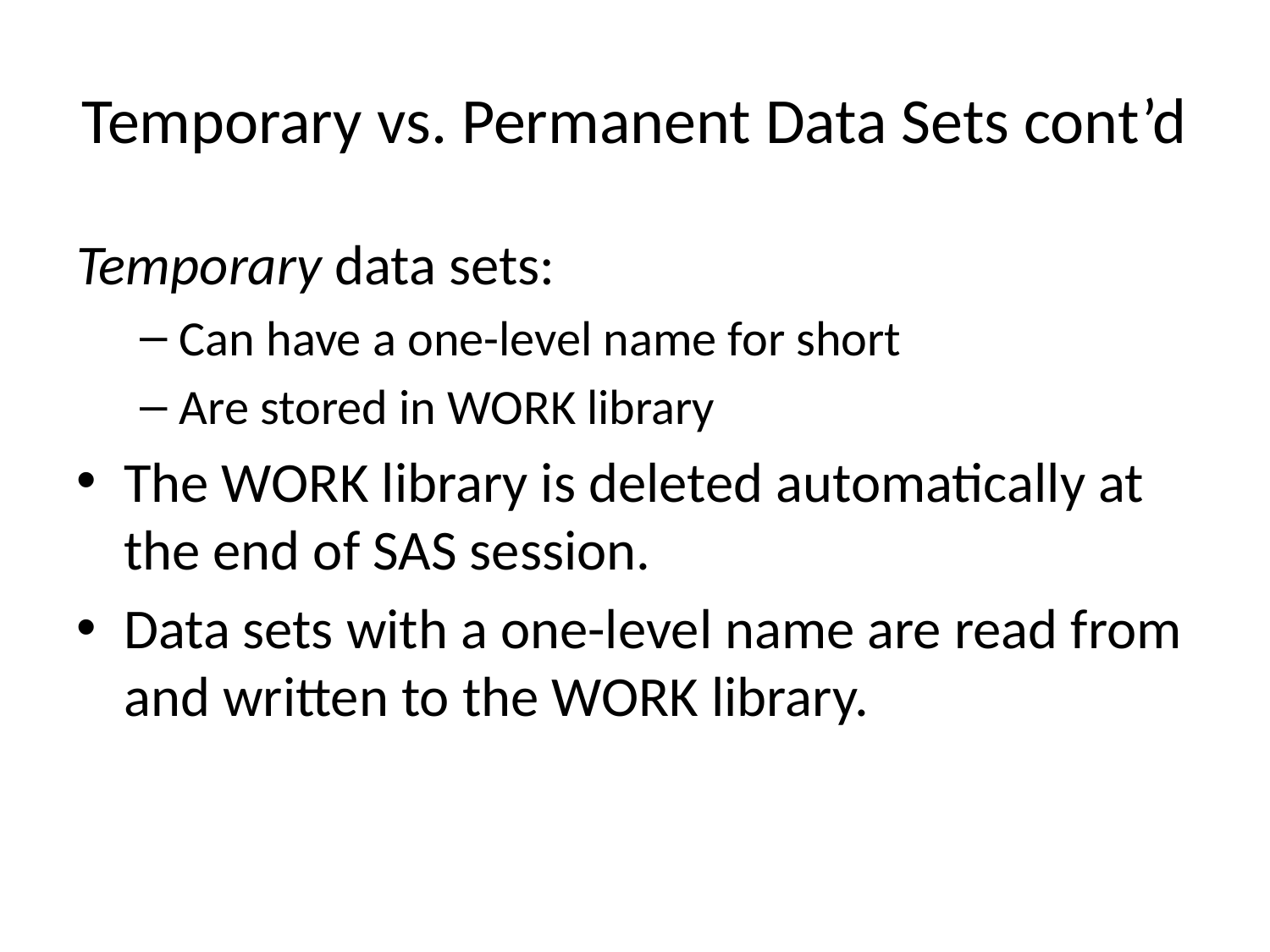

# Temporary vs. Permanent Data Sets cont’d
Temporary data sets:
Can have a one-level name for short
Are stored in WORK library
The WORK library is deleted automatically at the end of SAS session.
Data sets with a one-level name are read from and written to the WORK library.